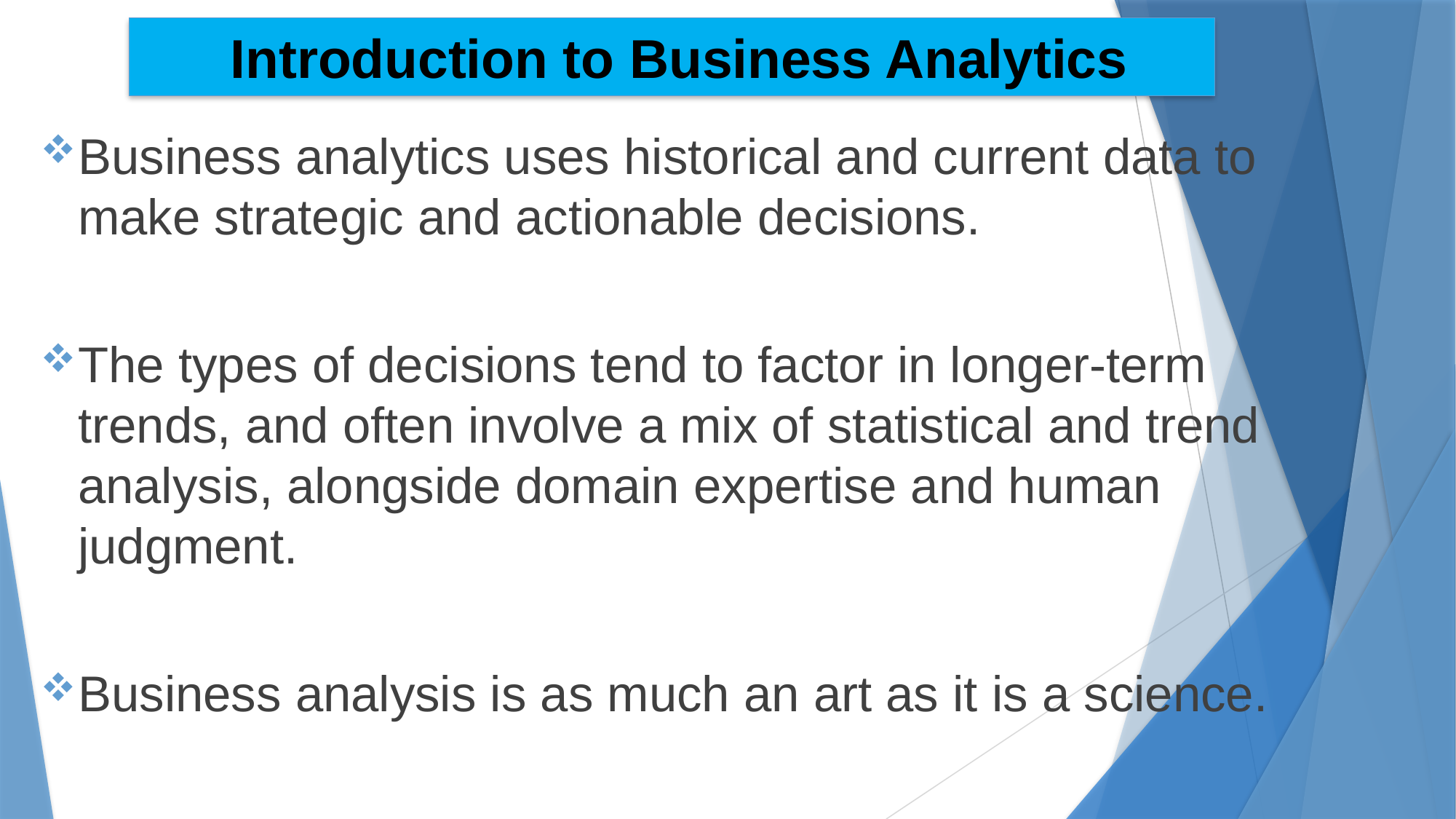

# Introduction to Business Analytics
Business analytics uses historical and current data to make strategic and actionable decisions.

The types of decisions tend to factor in longer-term trends, and often involve a mix of statistical and trend analysis, alongside domain expertise and human judgment.

Business analysis is as much an art as it is a science.